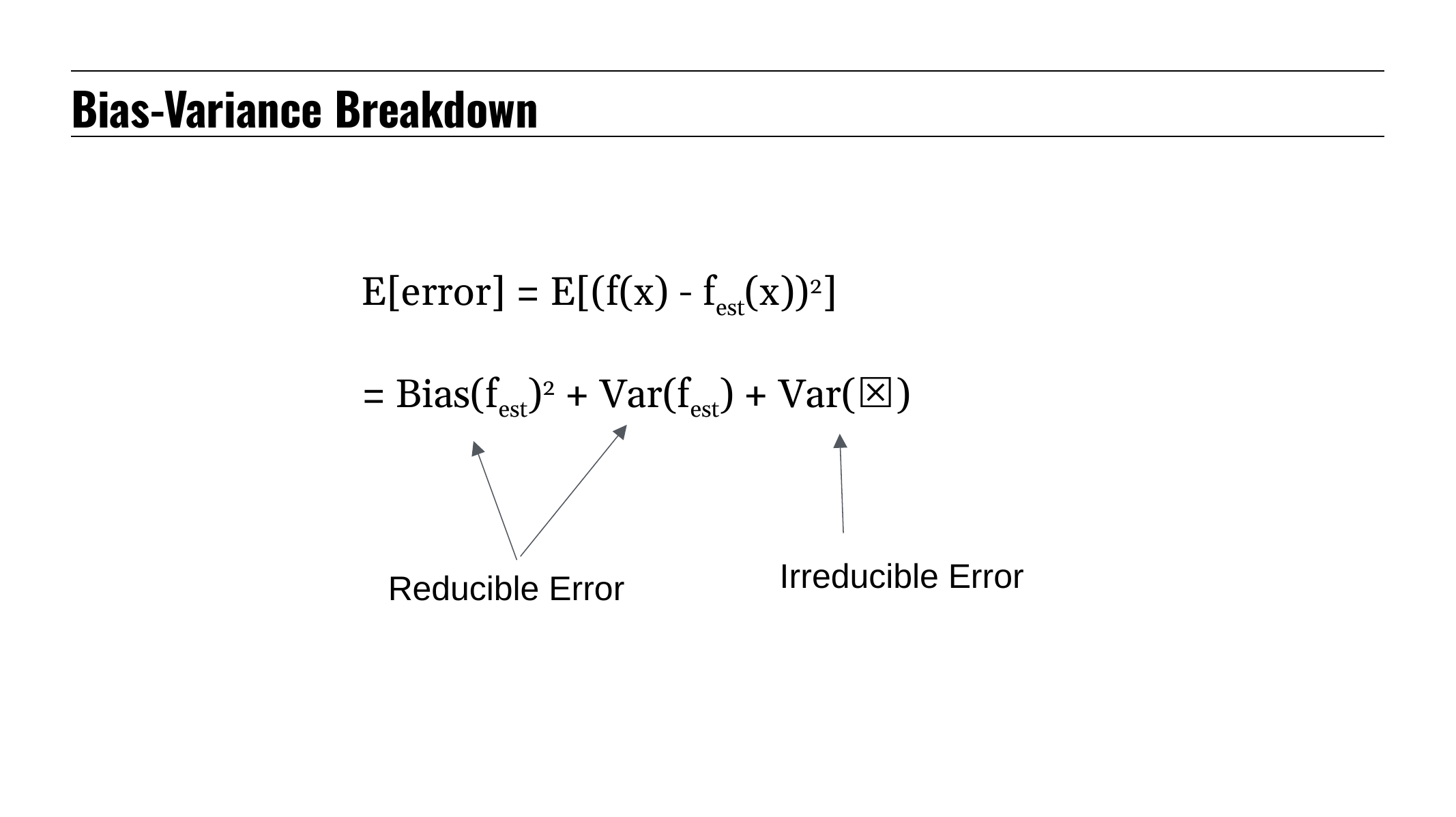

Bias-Variance Breakdown
E[error] = E[(f(x) - fest(x))2]

= Bias(fest)2 + Var(fest) + Var(𝜖)
Irreducible Error
Reducible Error